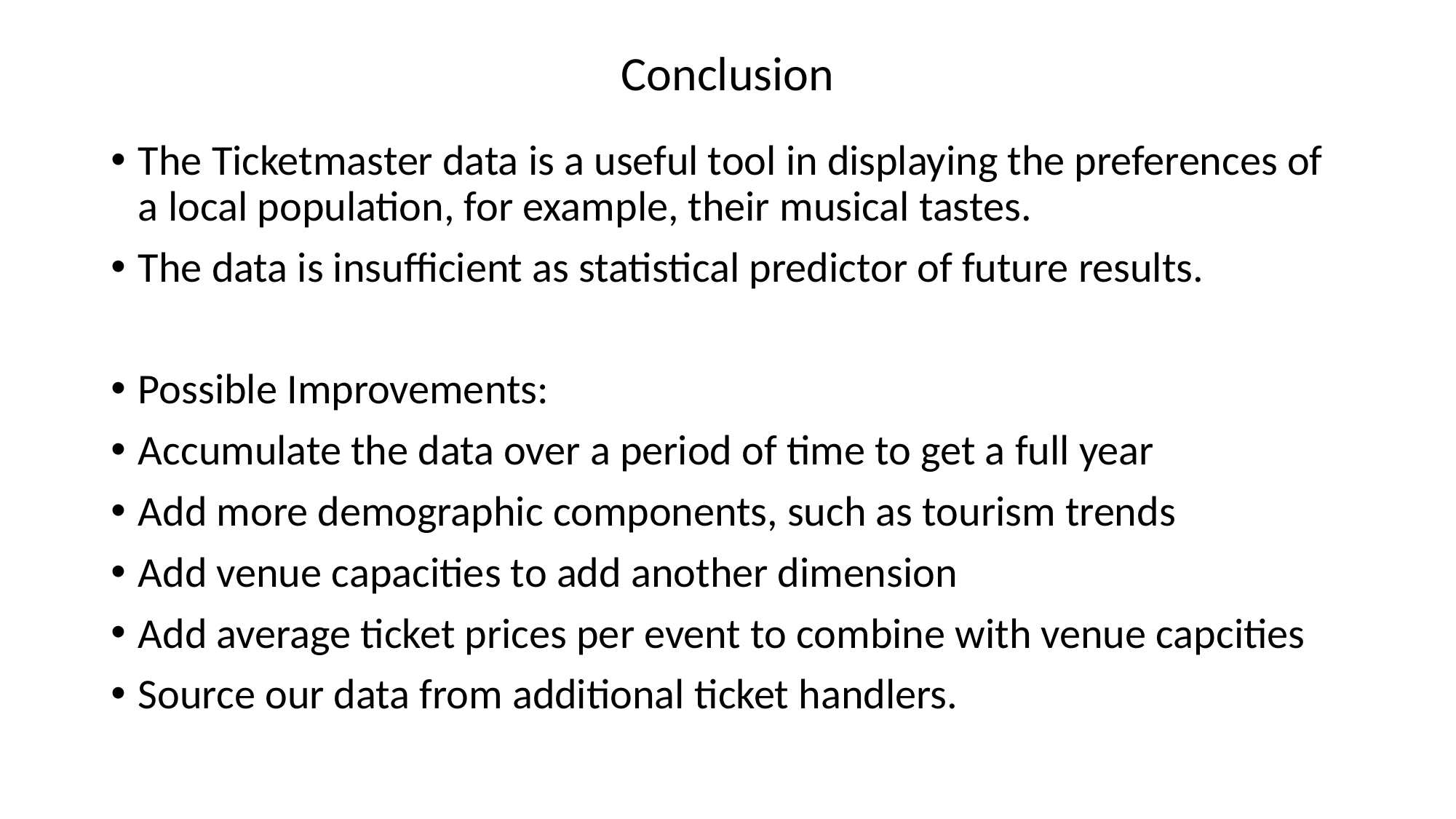

# Conclusion
The Ticketmaster data is a useful tool in displaying the preferences of a local population, for example, their musical tastes.
The data is insufficient as statistical predictor of future results.

Possible Improvements:
Accumulate the data over a period of time to get a full year
Add more demographic components, such as tourism trends
Add venue capacities to add another dimension
Add average ticket prices per event to combine with venue capcities
Source our data from additional ticket handlers.